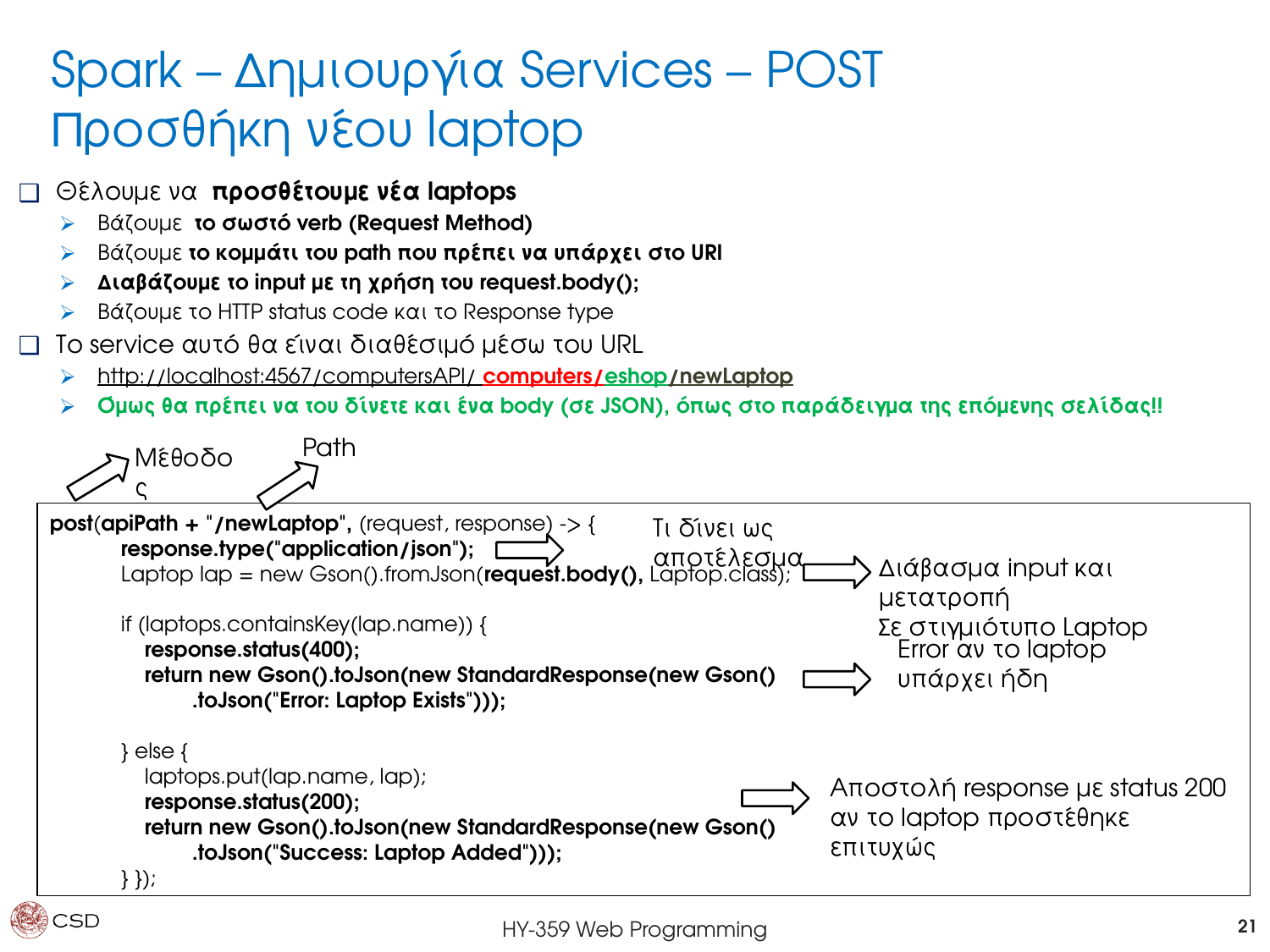

Spark – Δημιουργία Services – POST
Προσθήκη νέου laptop

Θέλουμε να  προσθέτουμε νέα laptops
Βάζουμε  το σωστό verb (Request Method)
Βάζουμε το κομμάτι του path που πρέπει να υπάρχει στο URI
Διαβάζουμε το input με τη χρήση του request.body();
Βάζουμε το HTTP status code και το Response type
Tο service αυτό θα είναι διαθέσιμό μέσω του URL
http://localhost:4567/computersAPI/ computers/eshop/newLaptop
Όμως θα πρέπει να του δίνετε και ένα body (σε JSON), όπως στο παράδειγμα της επόμενης σελίδας!!

Path
Μέθοδος

post(apiPath + "/newLaptop", (request, response) -> {
            response.type("application/json");
            Laptop lap = new Gson().fromJson(request.body(), Laptop.class);

            if (laptops.containsKey(lap.name)) {
                response.status(400);
                return new Gson().toJson(new StandardResponse(new Gson()
                        .toJson("Error: Laptop Exists")));

            } else {
                laptops.put(lap.name, lap);
                response.status(200);
                return new Gson().toJson(new StandardResponse(new Gson()
                        .toJson("Success: Laptop Added")));
            } });
Τι δίνει ως αποτέλεσμα

Διάβασμα input και μετατροπή
Σε στιγμιότυπο Laptop

Error αν το laptop
υπάρχει ήδη

Αποστολή response με status 200
αν το laptop προστέθηκε επιτυχώς

21